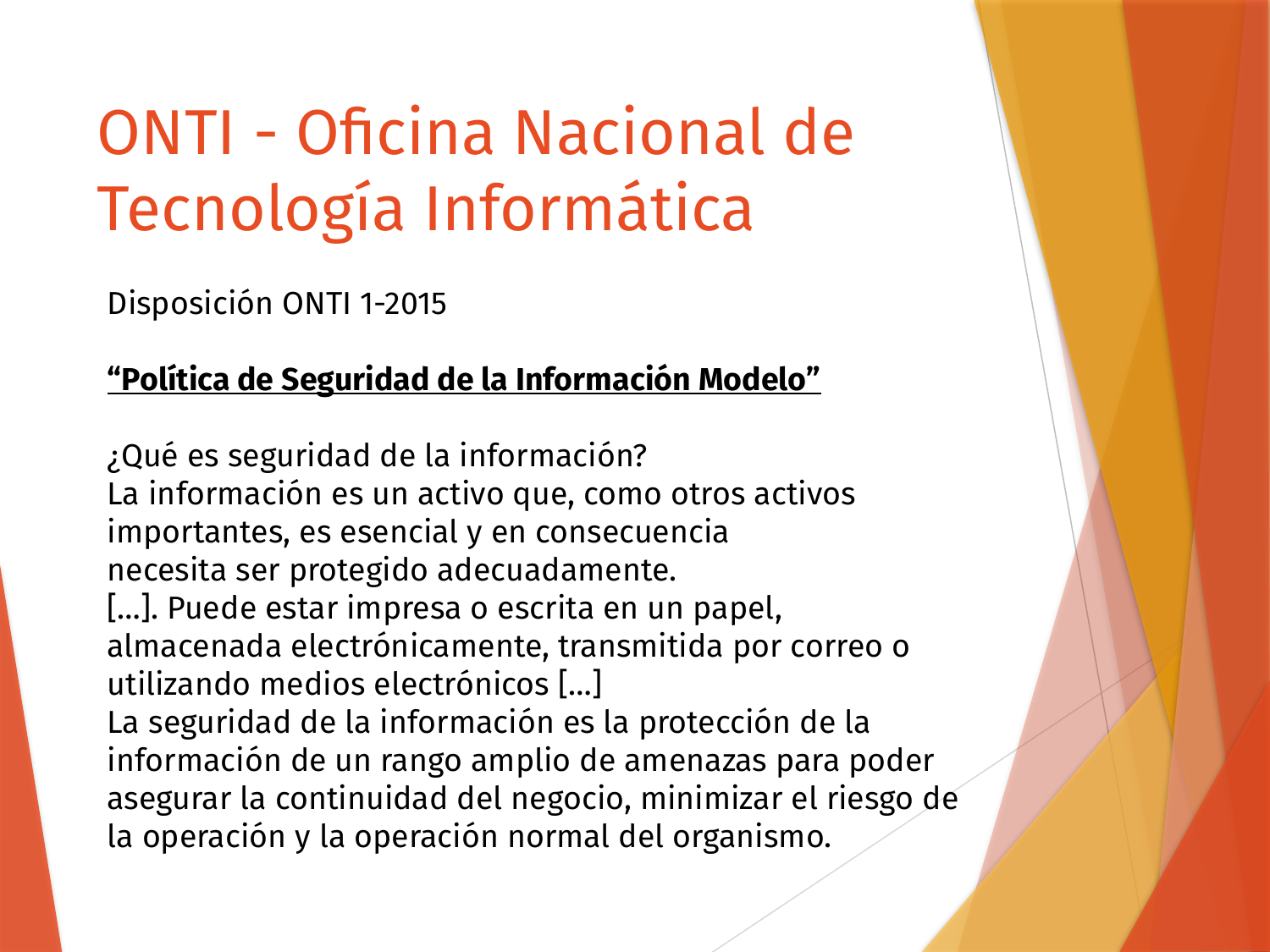

# ONTI - Oficina Nacional de Tecnología Informática
Disposición ONTI 1-2015

“Política de Seguridad de la Información Modelo”

¿Qué es seguridad de la información?
La información es un activo que, como otros activos importantes, es esencial y en consecuencia
necesita ser protegido adecuadamente.
[…]. Puede estar impresa o escrita en un papel,
almacenada electrónicamente, transmitida por correo o utilizando medios electrónicos […]
La seguridad de la información es la protección de la información de un rango amplio de amenazas para poder asegurar la continuidad del negocio, minimizar el riesgo de la operación y la operación normal del organismo.